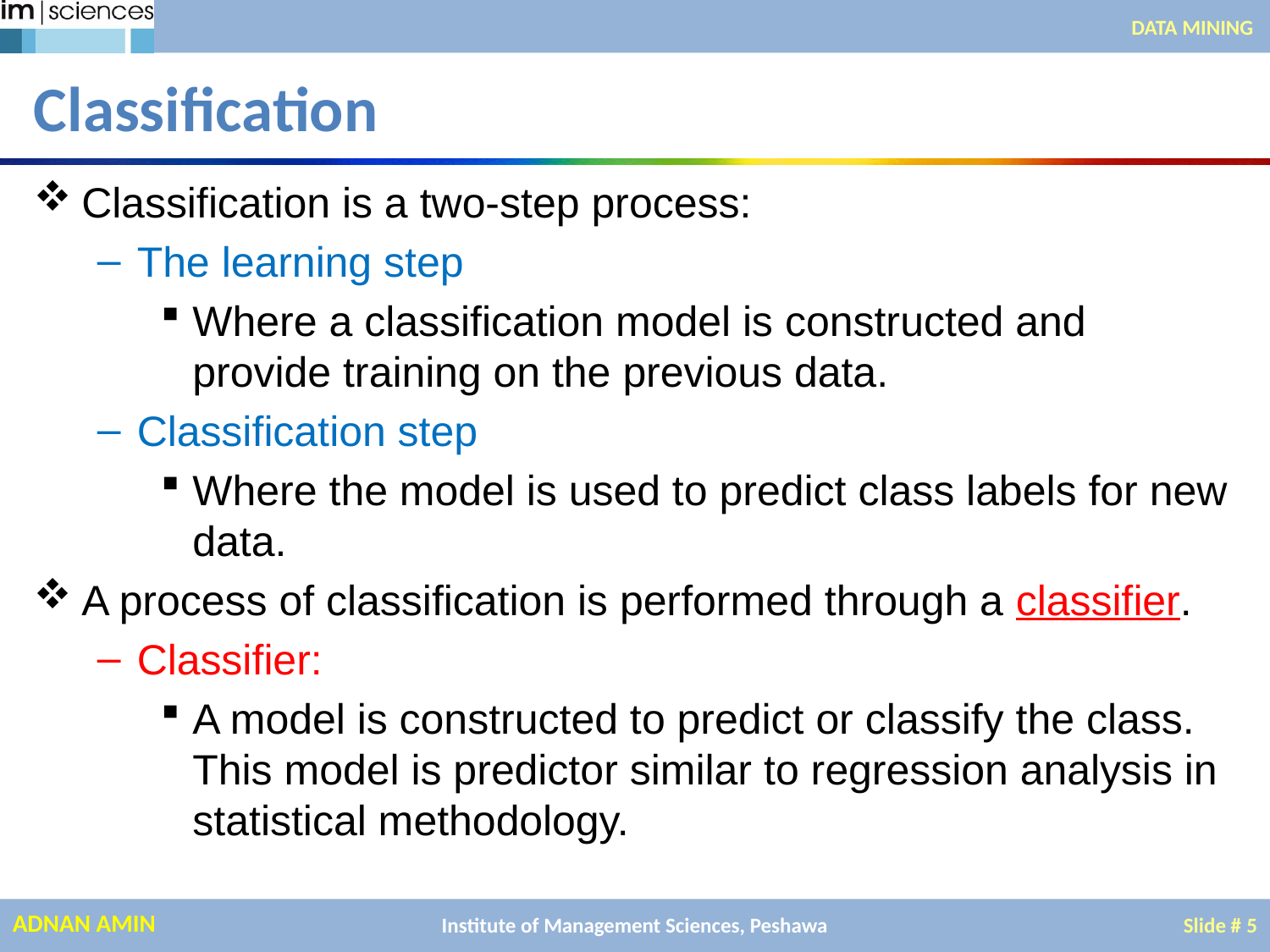

DATA MINING
# Classification
Classification is a two-step process:
The learning step
Where a classification model is constructed and provide training on the previous data.
Classification step
Where the model is used to predict class labels for new data.
A process of classification is performed through a classifier.
Classifier:
A model is constructed to predict or classify the class. This model is predictor similar to regression analysis in statistical methodology.

Institute of Management Sciences, Peshawa
Slide # 5